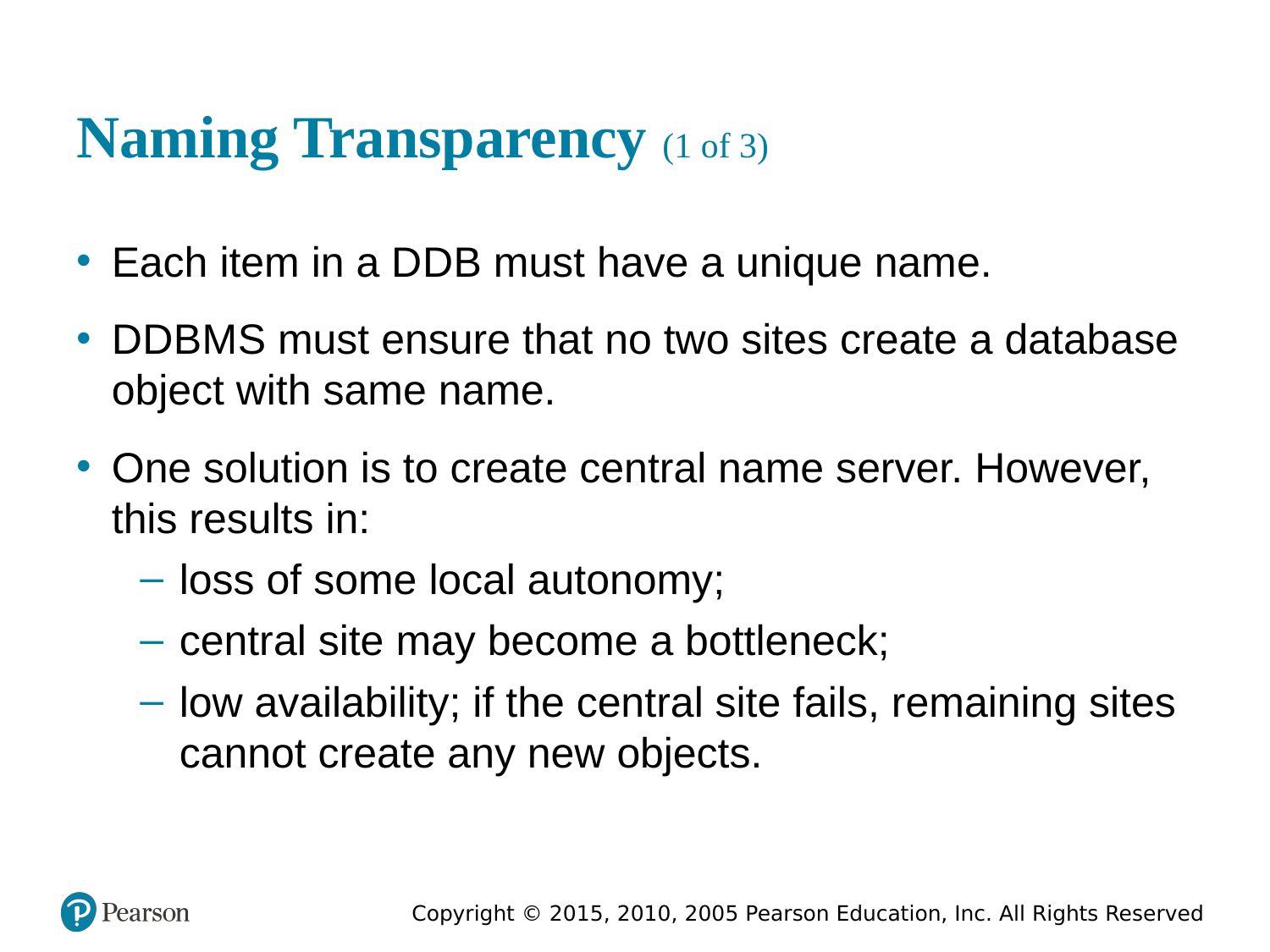

# Naming Transparency (1 of 3)
Each item in a D D B must have a unique name.
D D B M S must ensure that no two sites create a database object with same name.
One solution is to create central name server. However, this results in:
loss of some local autonomy;
central site may become a bottleneck;
low availability; if the central site fails, remaining sites cannot create any new objects.